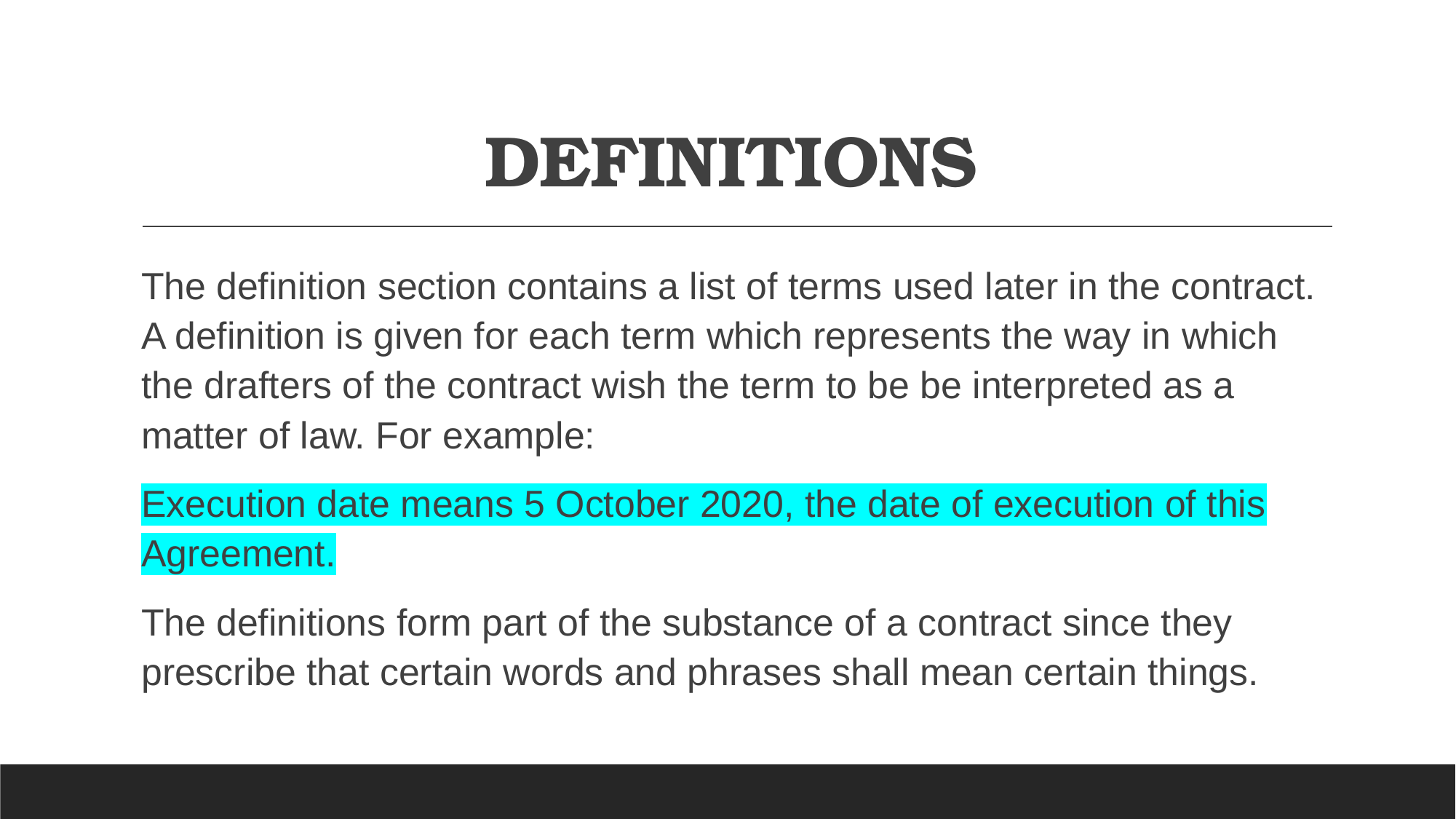

# DEFINITIONS
The definition section contains a list of terms used later in the contract. A definition is given for each term which represents the way in which the drafters of the contract wish the term to be be interpreted as a matter of law. For example:
Execution date means 5 October 2020, the date of execution of this Agreement.
The definitions form part of the substance of a contract since they prescribe that certain words and phrases shall mean certain things.